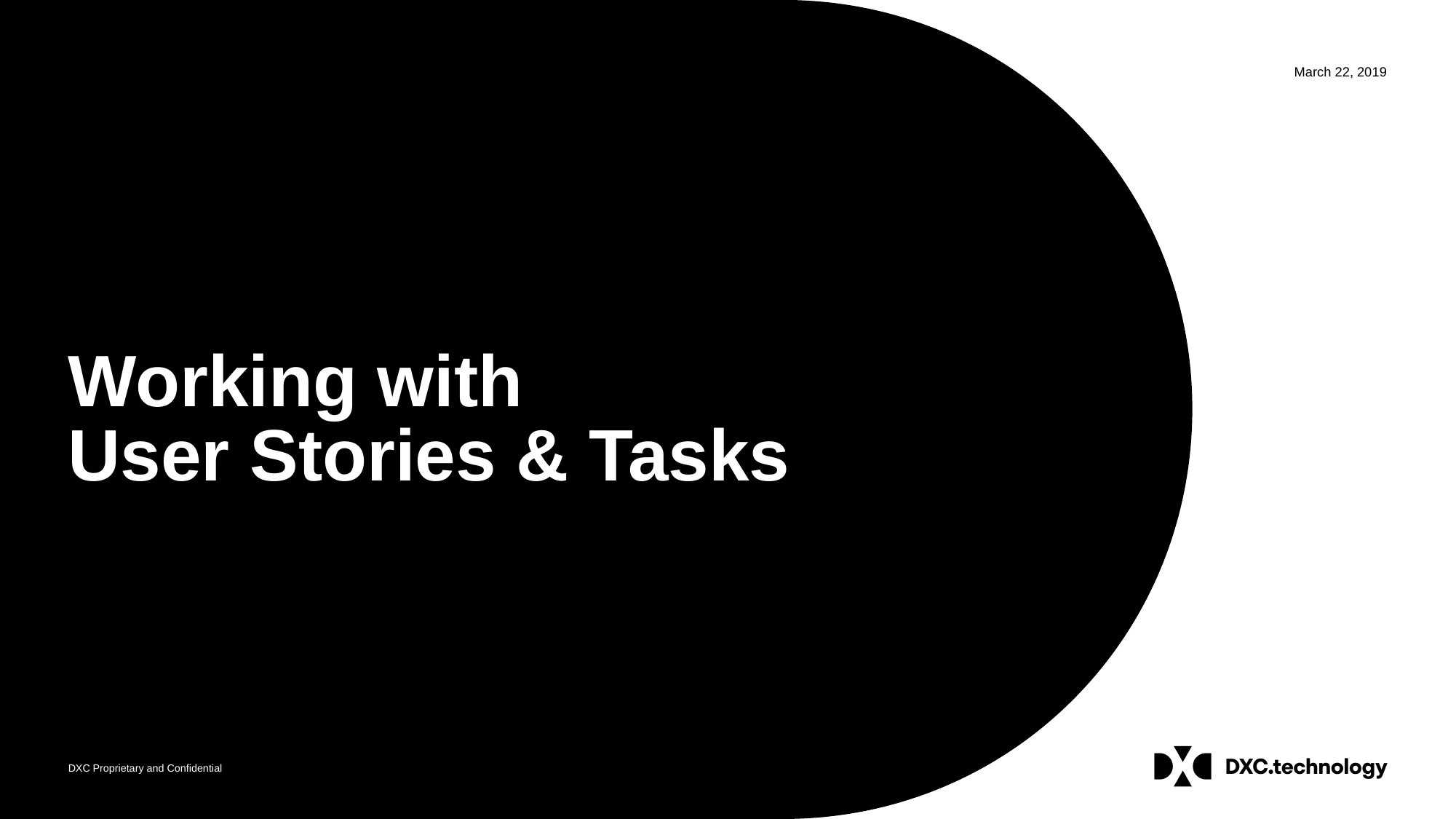

# Working with User Stories & Tasks